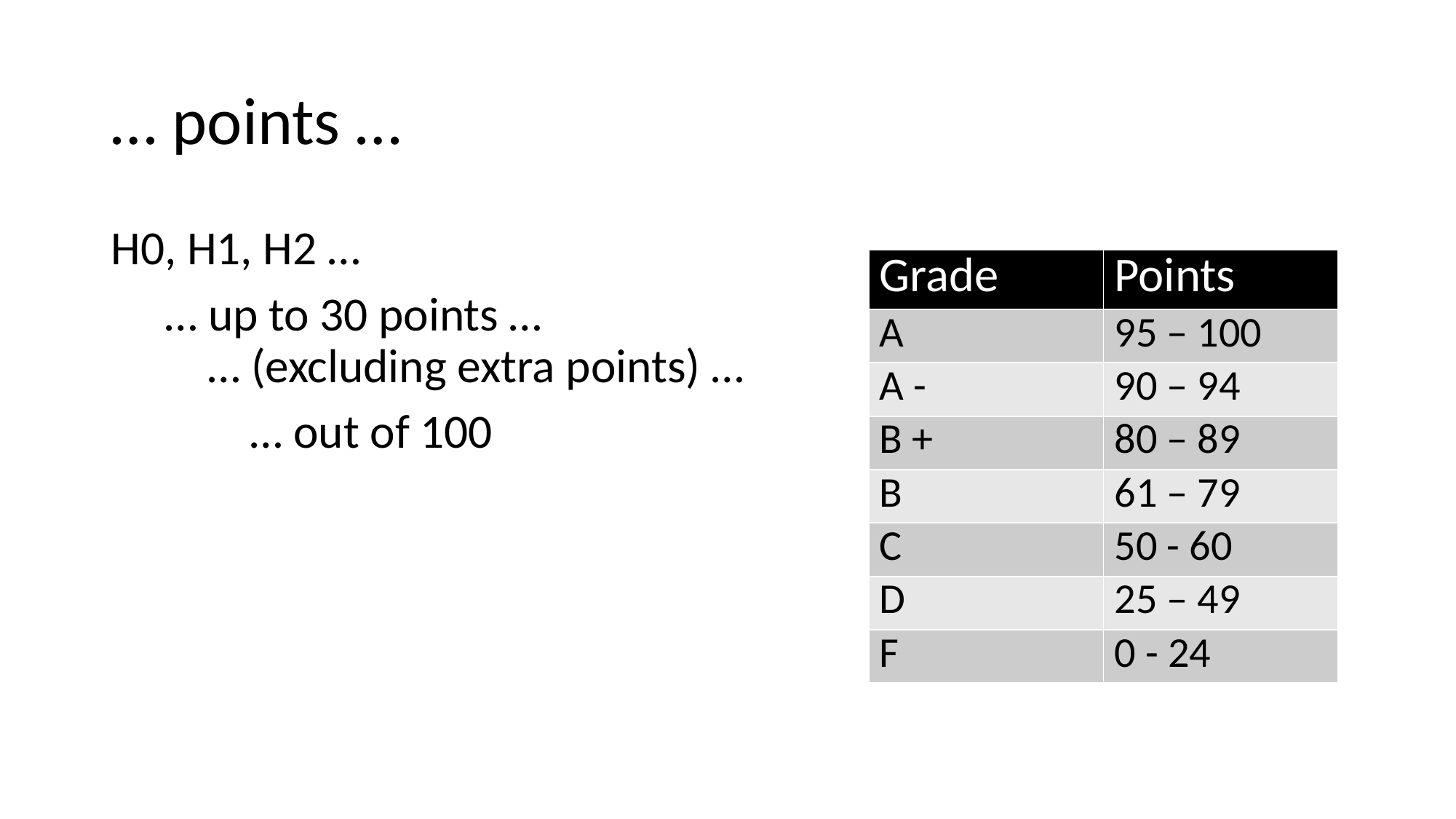

# … points …
H0, H1, H2 …
     … up to 30 points …
         … (excluding extra points) …
	   … out of 100
| Grade | Points |
| --- | --- |
| A | 95 – 100 |
| A - | 90 – 94 |
| B + | 80 – 89 |
| B | 61 – 79 |
| C | 50 - 60 |
| D | 25 – 49 |
| F | 0 - 24 |